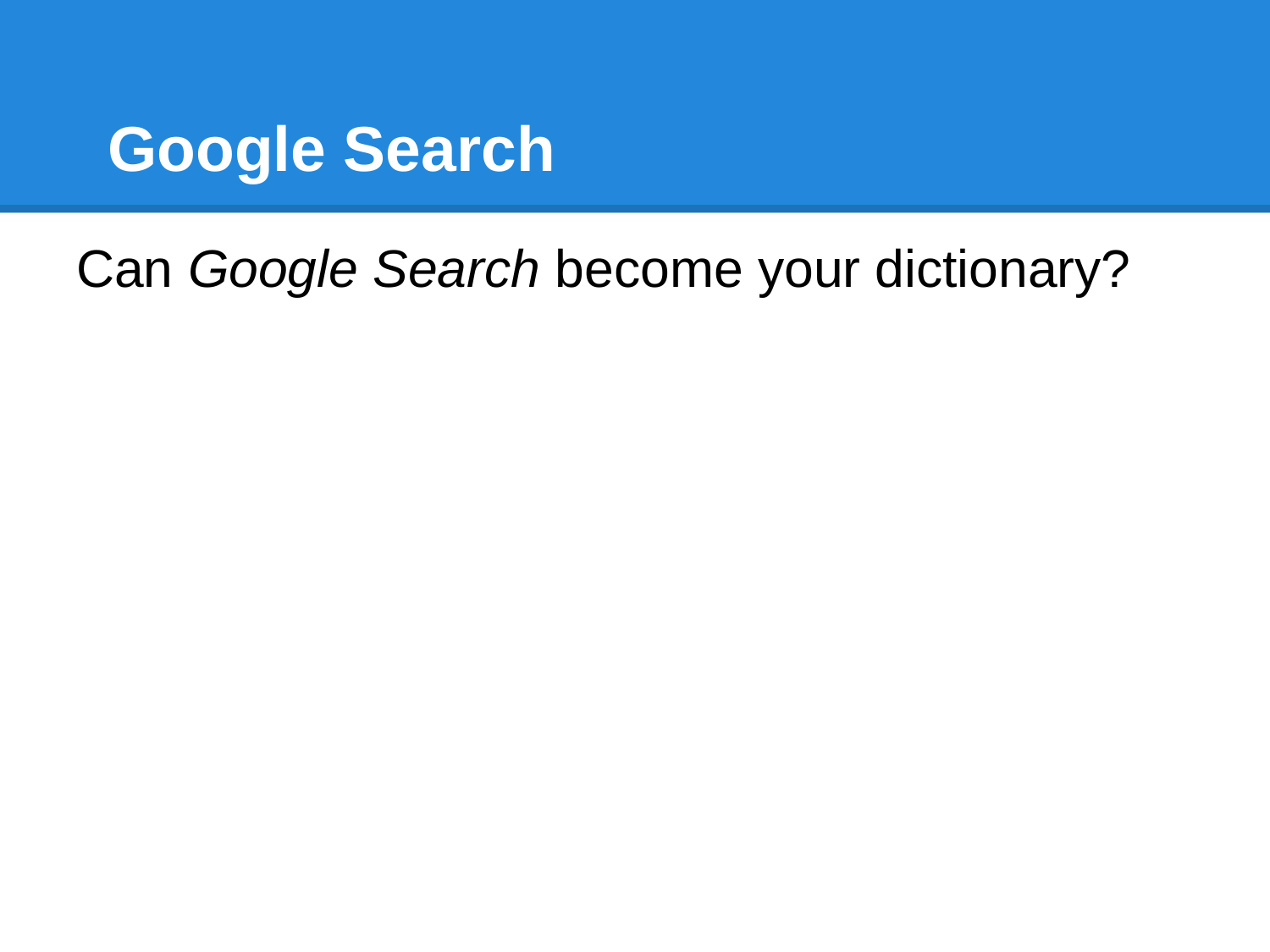

# Google Search
Can Google Search become your dictionary?